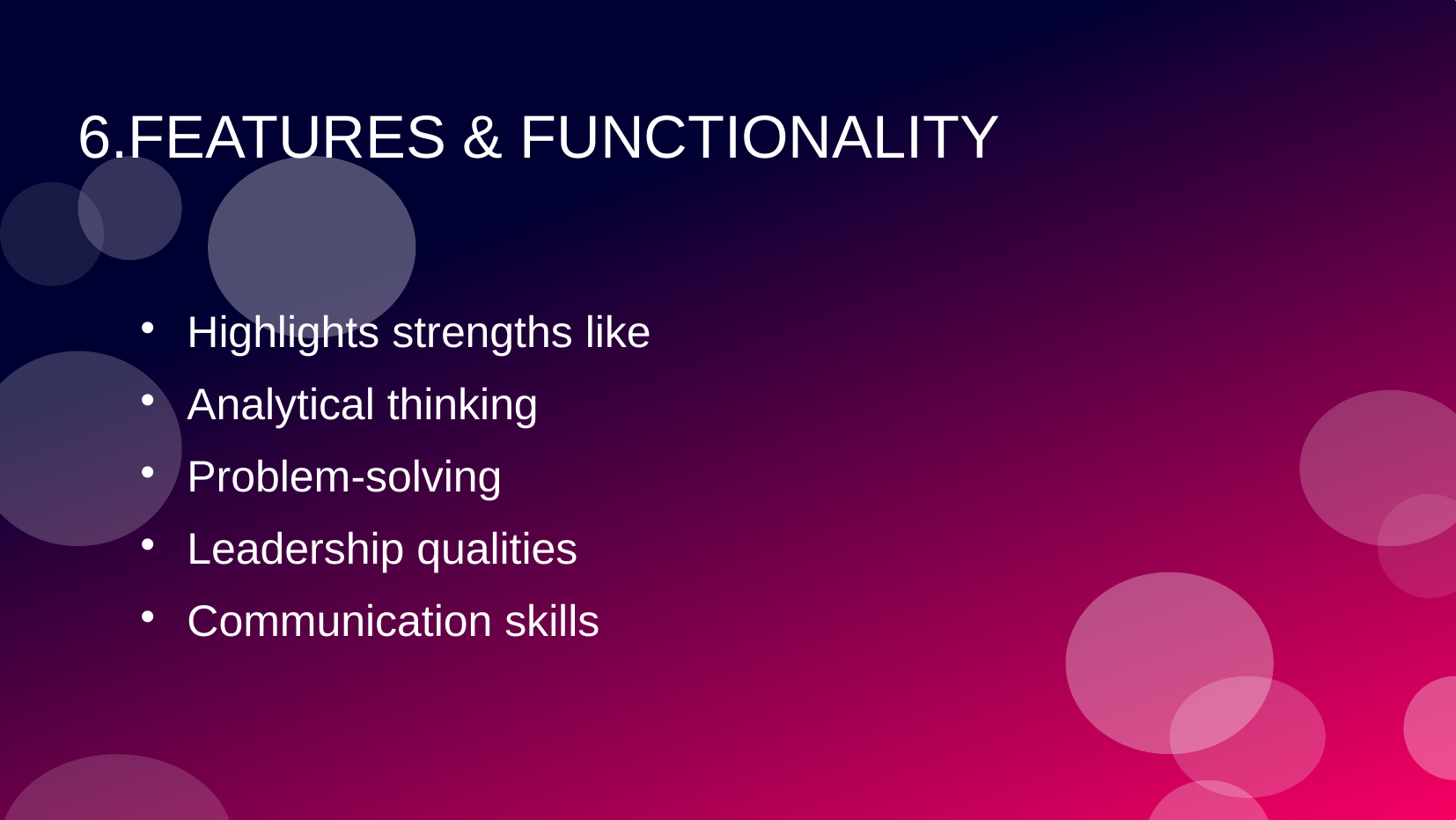

# 6.FEATURES & FUNCTIONALITY

Highlights strengths like
Analytical thinking
Problem-solving
Leadership qualities
Communication skills